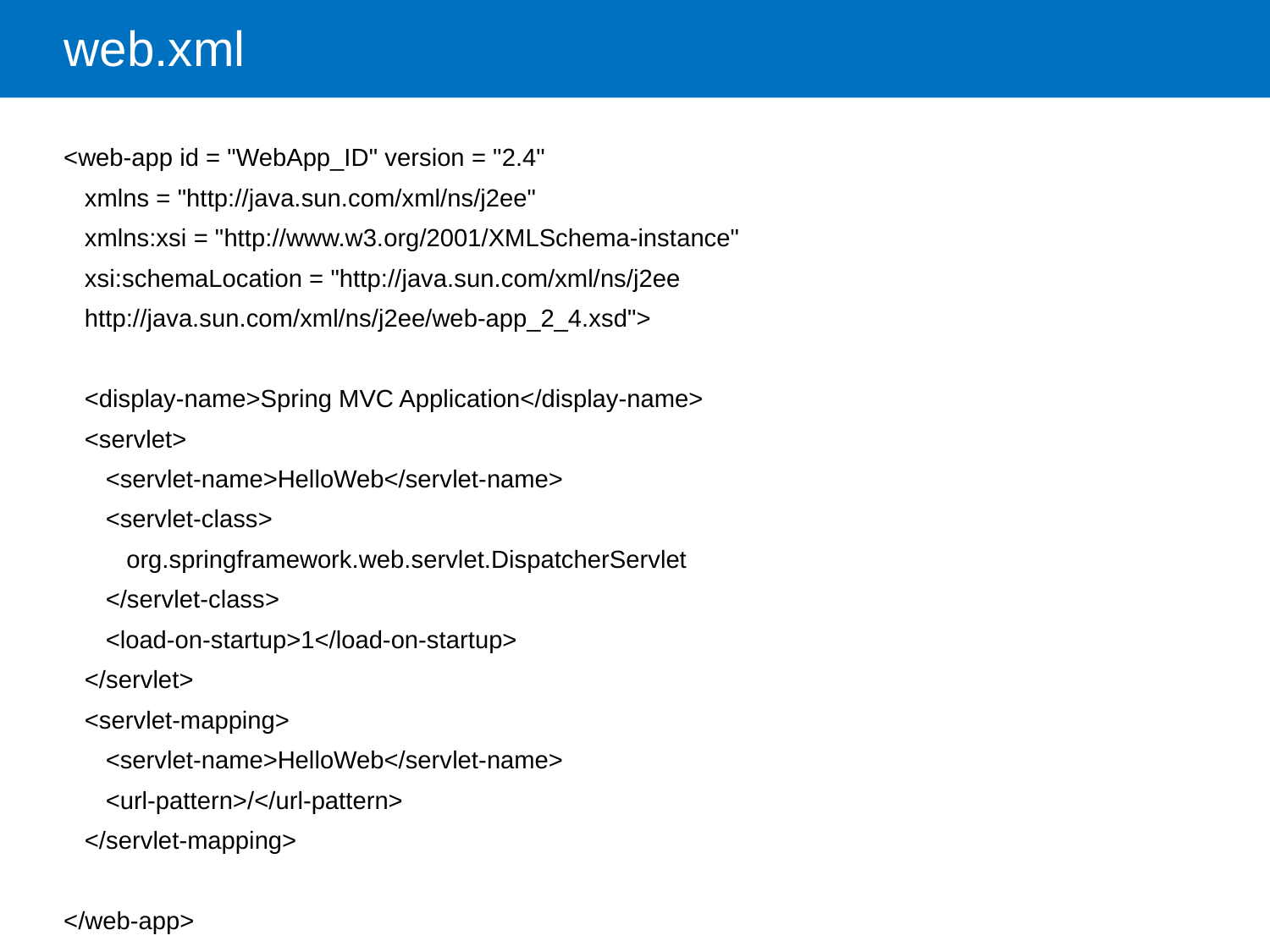

# web.xml
<web-app id = "WebApp_ID" version = "2.4"
   xmlns = "http://java.sun.com/xml/ns/j2ee"
   xmlns:xsi = "http://www.w3.org/2001/XMLSchema-instance"
   xsi:schemaLocation = "http://java.sun.com/xml/ns/j2ee
   http://java.sun.com/xml/ns/j2ee/web-app_2_4.xsd">

   <display-name>Spring MVC Application</display-name>
   <servlet>
      <servlet-name>HelloWeb</servlet-name>
      <servlet-class>
         org.springframework.web.servlet.DispatcherServlet
      </servlet-class>
      <load-on-startup>1</load-on-startup>
   </servlet>
   <servlet-mapping>
      <servlet-name>HelloWeb</servlet-name>
      <url-pattern>/</url-pattern>
   </servlet-mapping>

</web-app>